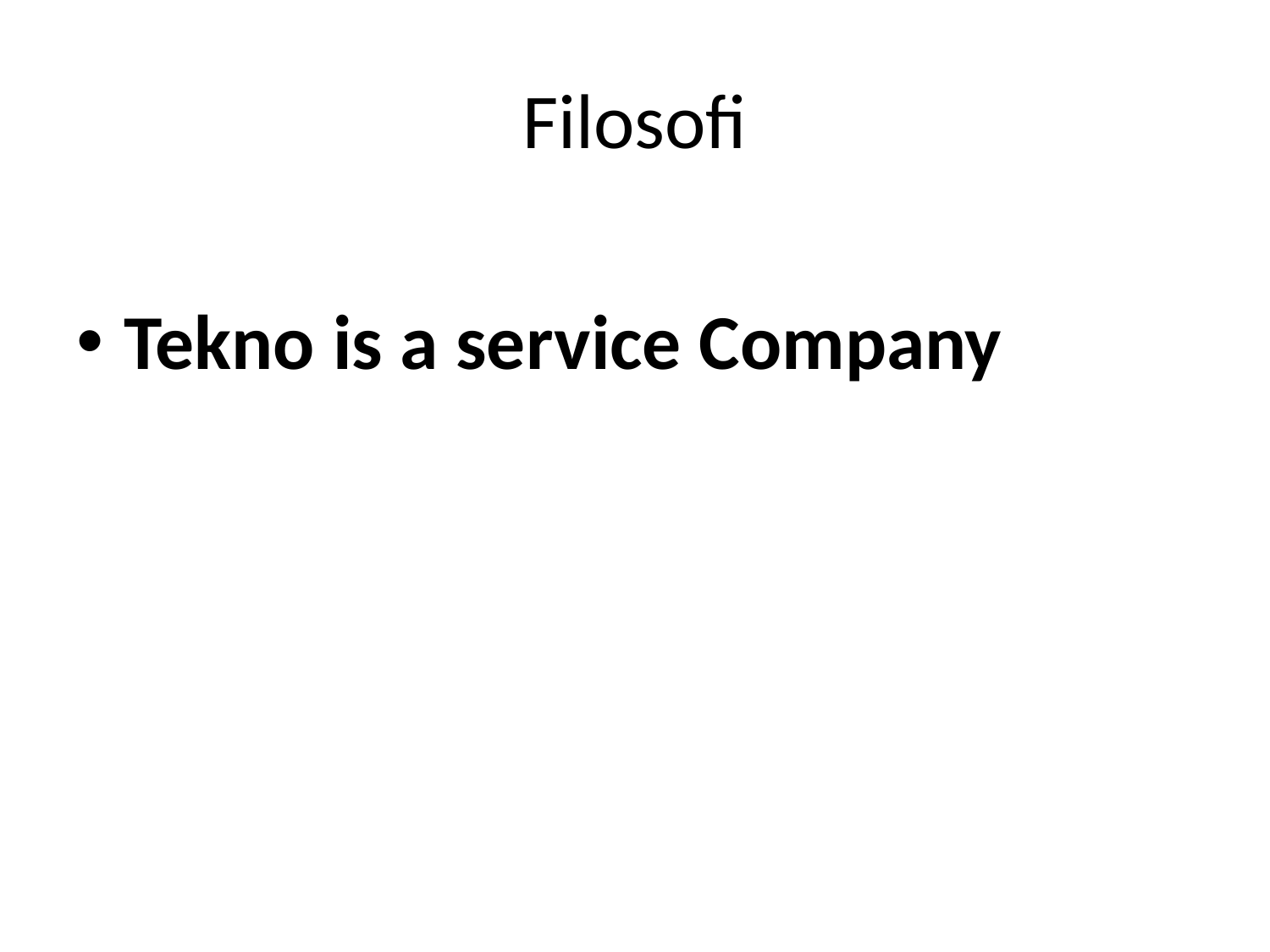

# Filosofi
Tekno is a service Company